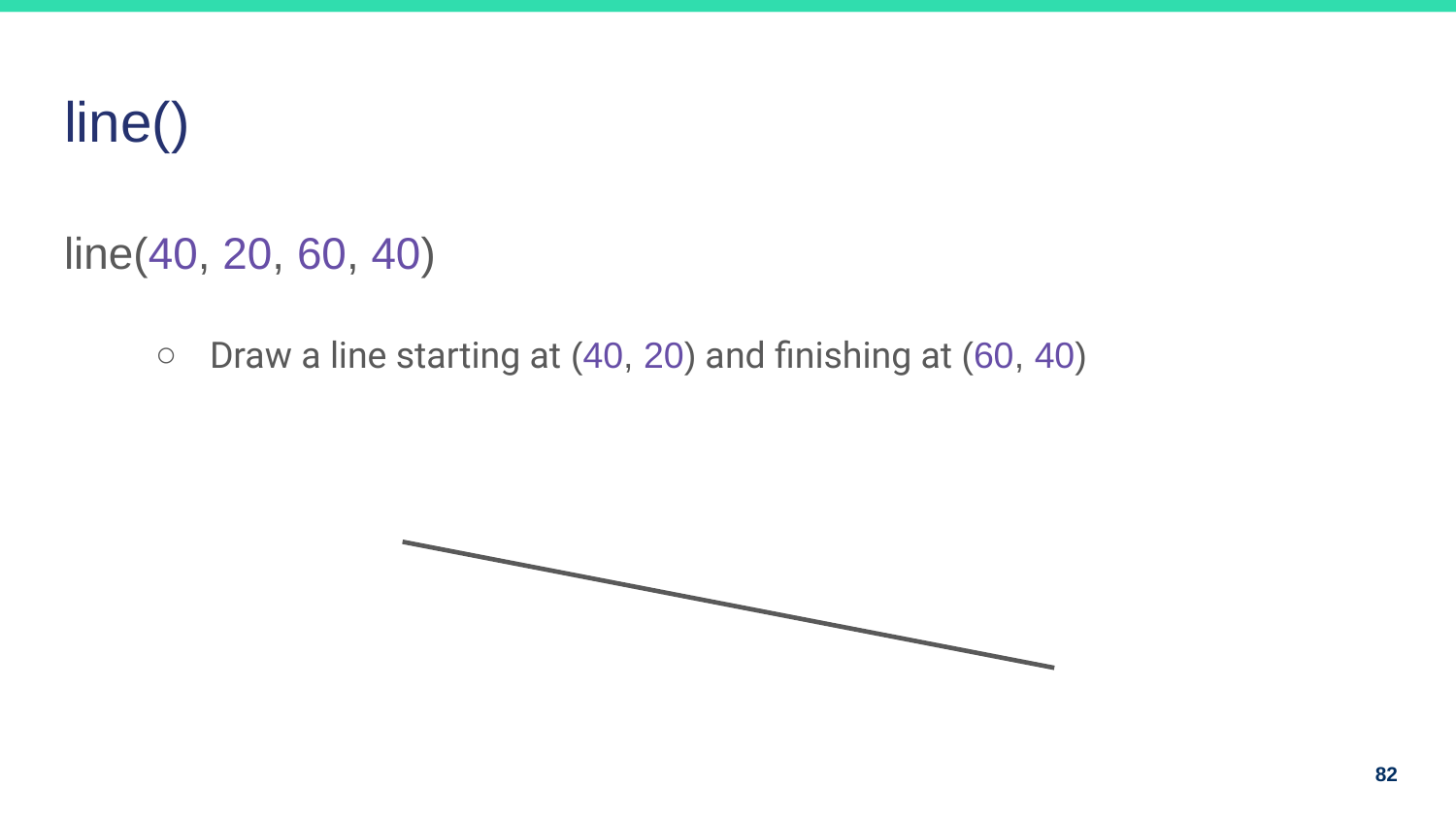

# line()
line(40, 20, 60, 40)
Draw a line starting at (40, 20) and finishing at (60, 40)
82